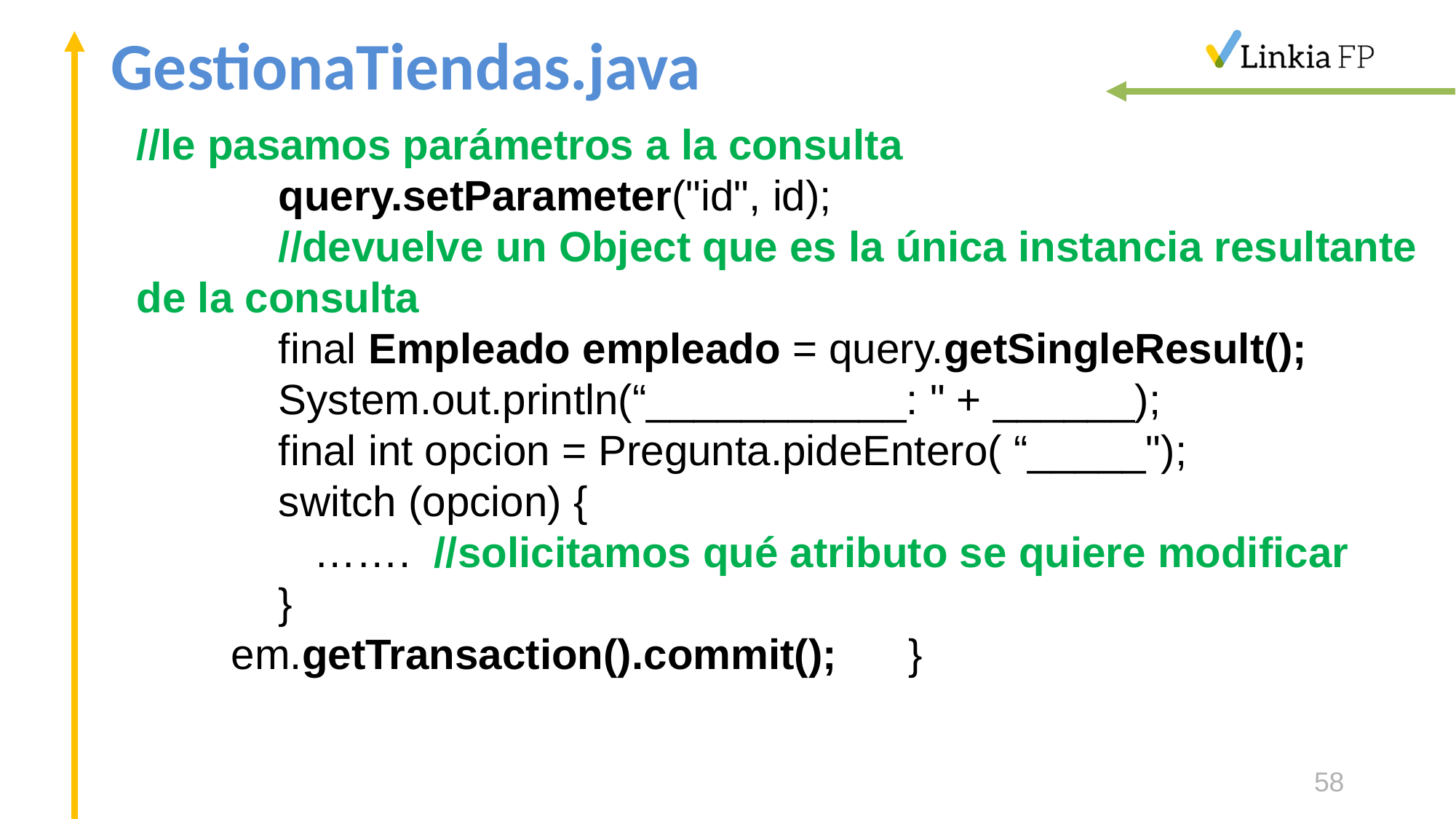

# GestionaTiendas.java
//le pasamos parámetros a la consulta
            query.setParameter("id", id);
            //devuelve un Object que es la única instancia resultante de la consulta
            final Empleado empleado = query.getSingleResult();
            System.out.println(“___________: " + ______);
            final int opcion = Pregunta.pideEntero( “_____");
            switch (opcion) {
               …….  //solicitamos qué atributo se quiere modificar
            }
        em.getTransaction().commit();      }
58